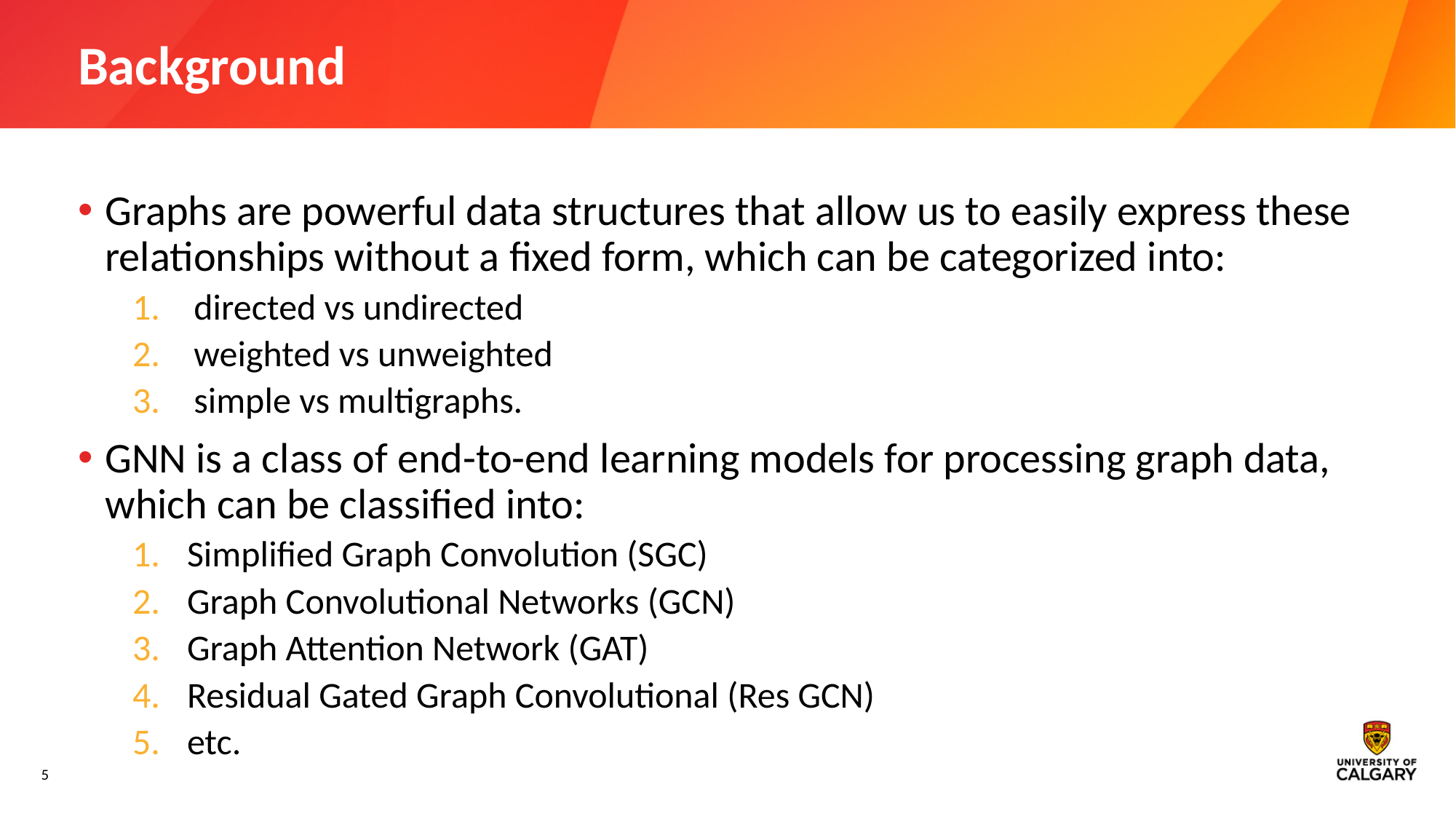

# Background
Graphs are powerful data structures that allow us to easily express these relationships without a fixed form, which can be categorized into:
directed vs undirected
weighted vs unweighted
simple vs multigraphs.
GNN is a class of end-to-end learning models for processing graph data, which can be classified into:
Simplified Graph Convolution (SGC)
Graph Convolutional Networks (GCN)
Graph Attention Network (GAT)
Residual Gated Graph Convolutional (Res GCN)
etc.

5